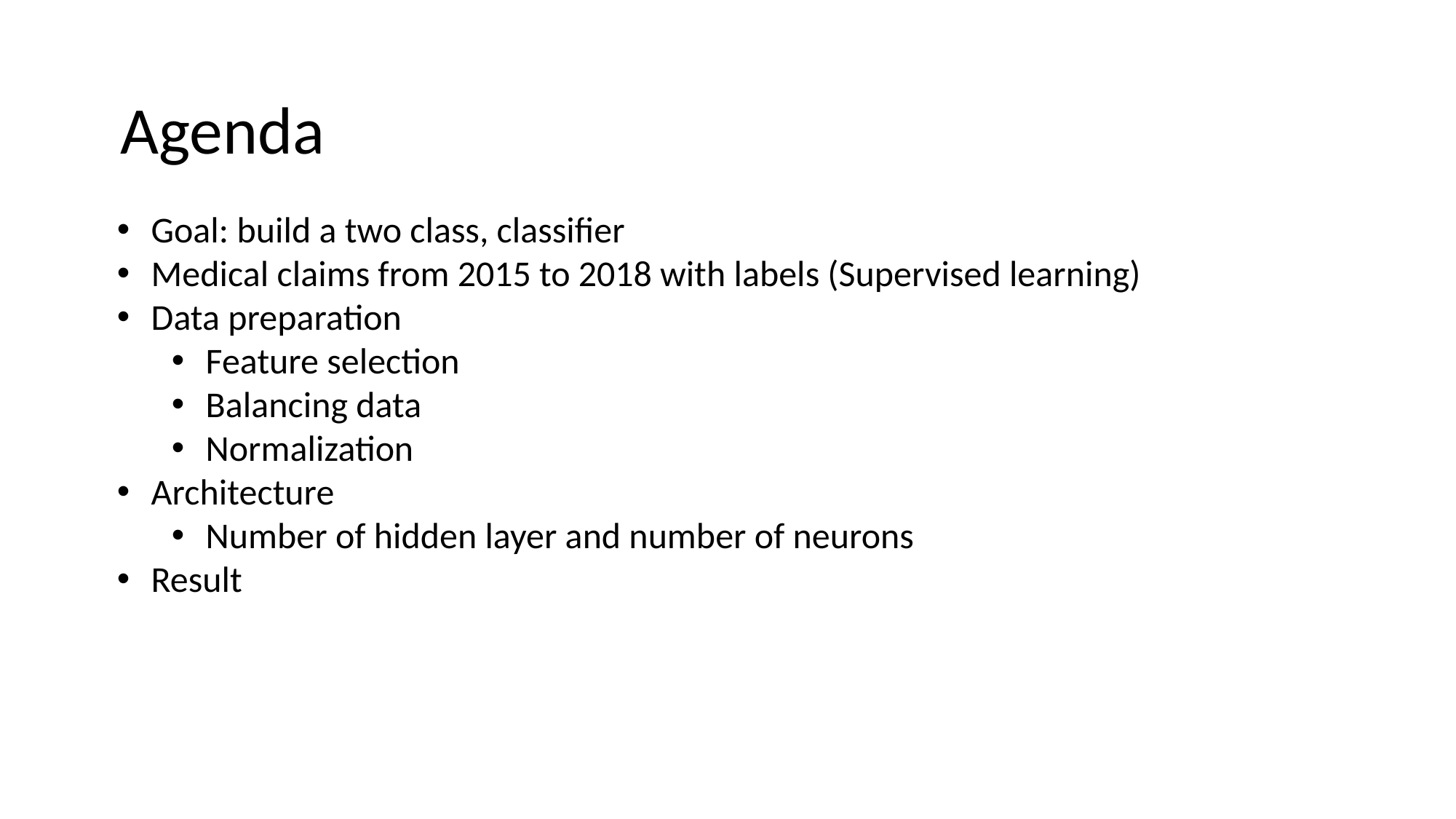

Agenda
Goal: build a two class, classifier
Medical claims from 2015 to 2018 with labels (Supervised learning)
Data preparation
Feature selection
Balancing data
Normalization
Architecture
Number of hidden layer and number of neurons
Result